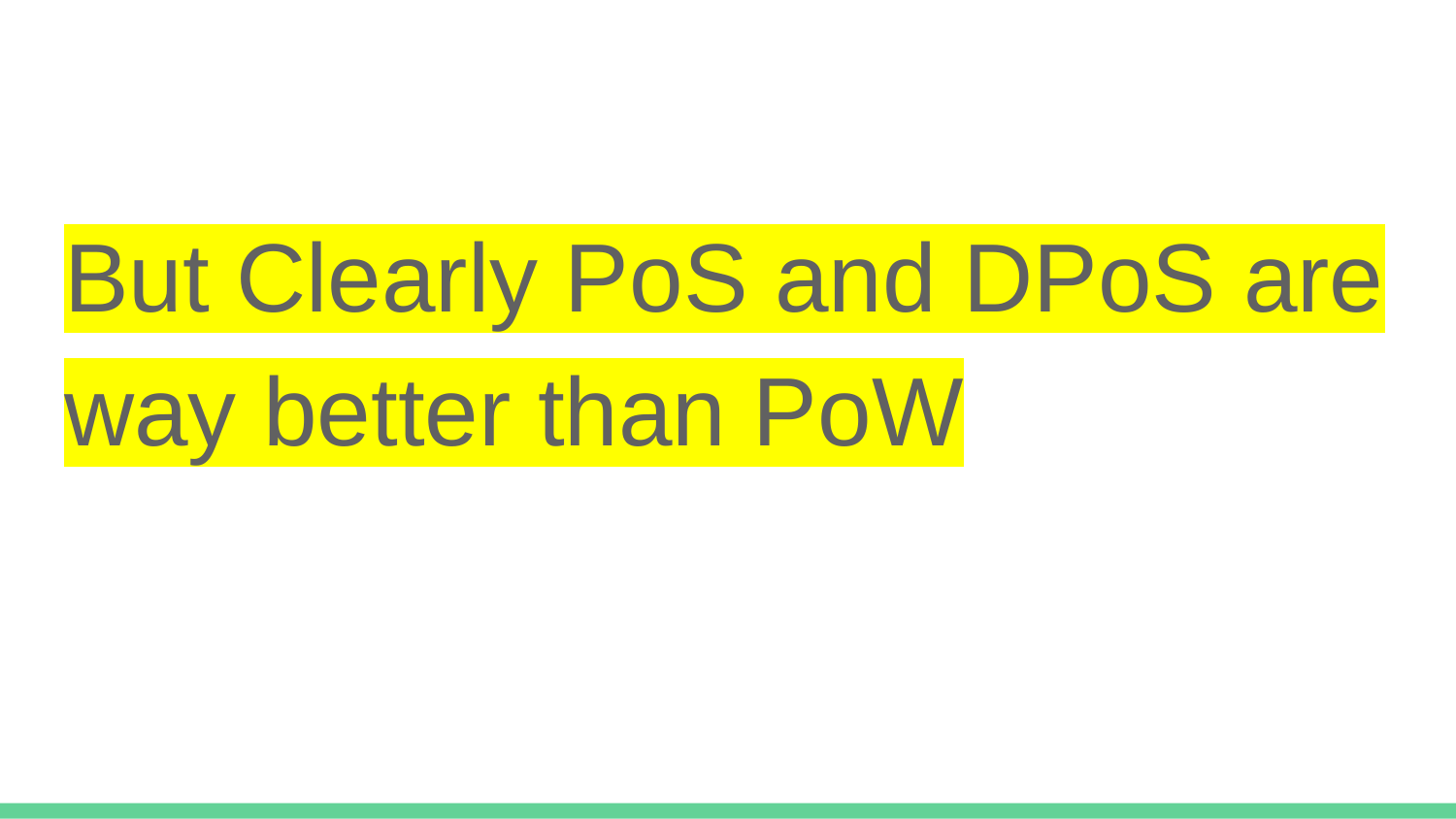

But Clearly PoS and DPoS are way better than PoW